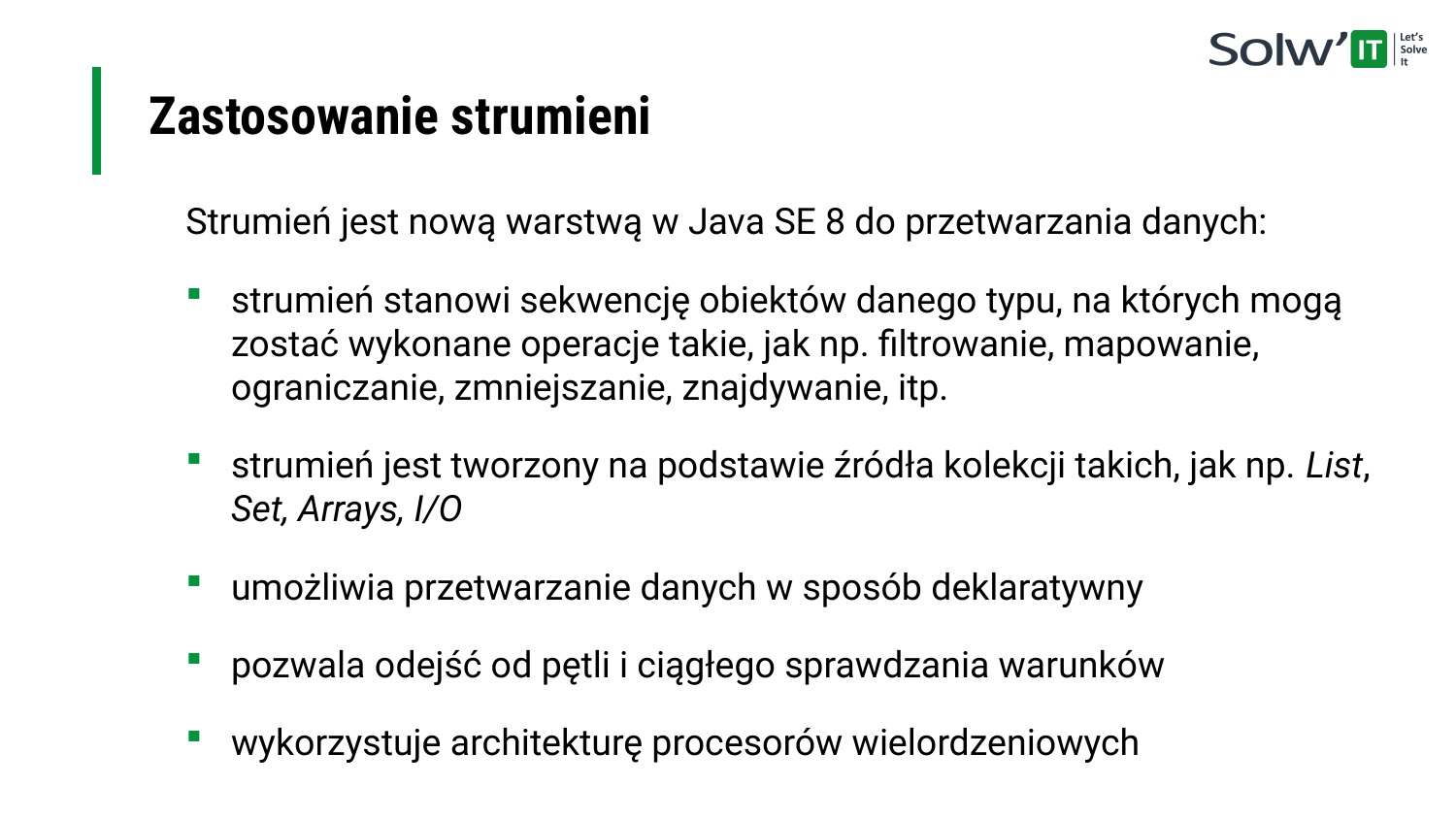

Zastosowanie strumieni
Strumień jest nową warstwą w Java SE 8 do przetwarzania danych:
strumień stanowi sekwencję obiektów danego typu, na których mogą zostać wykonane operacje takie, jak np. filtrowanie, mapowanie, ograniczanie, zmniejszanie, znajdywanie, itp.
strumień jest tworzony na podstawie źródła kolekcji takich, jak np. List, Set, Arrays, I/O
umożliwia przetwarzanie danych w sposób deklaratywny
pozwala odejść od pętli i ciągłego sprawdzania warunków
wykorzystuje architekturę procesorów wielordzeniowych